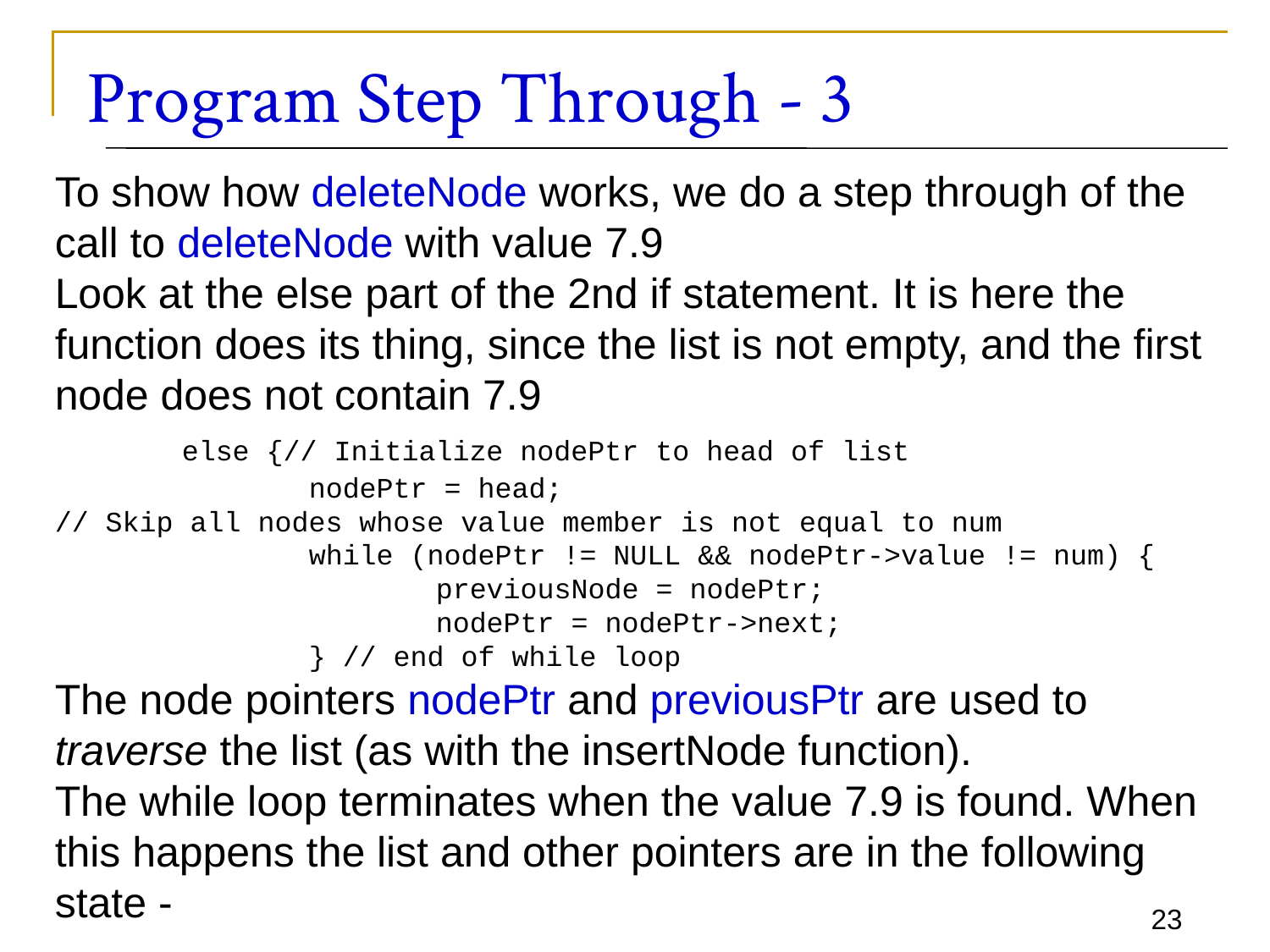

# Program Step Through - 3
To show how deleteNode works, we do a step through of the call to deleteNode with value 7.9
Look at the else part of the 2nd if statement. It is here the function does its thing, since the list is not empty, and the first node does not contain 7.9
	else {// Initialize nodePtr to head of list
		nodePtr = head;
// Skip all nodes whose value member is not equal to num
		while (nodePtr != NULL && nodePtr->value != num) {
			previousNode = nodePtr;
			nodePtr = nodePtr->next;
		} // end of while loop
The node pointers nodePtr and previousPtr are used to traverse the list (as with the insertNode function).
The while loop terminates when the value 7.9 is found. When this happens the list and other pointers are in the following state -